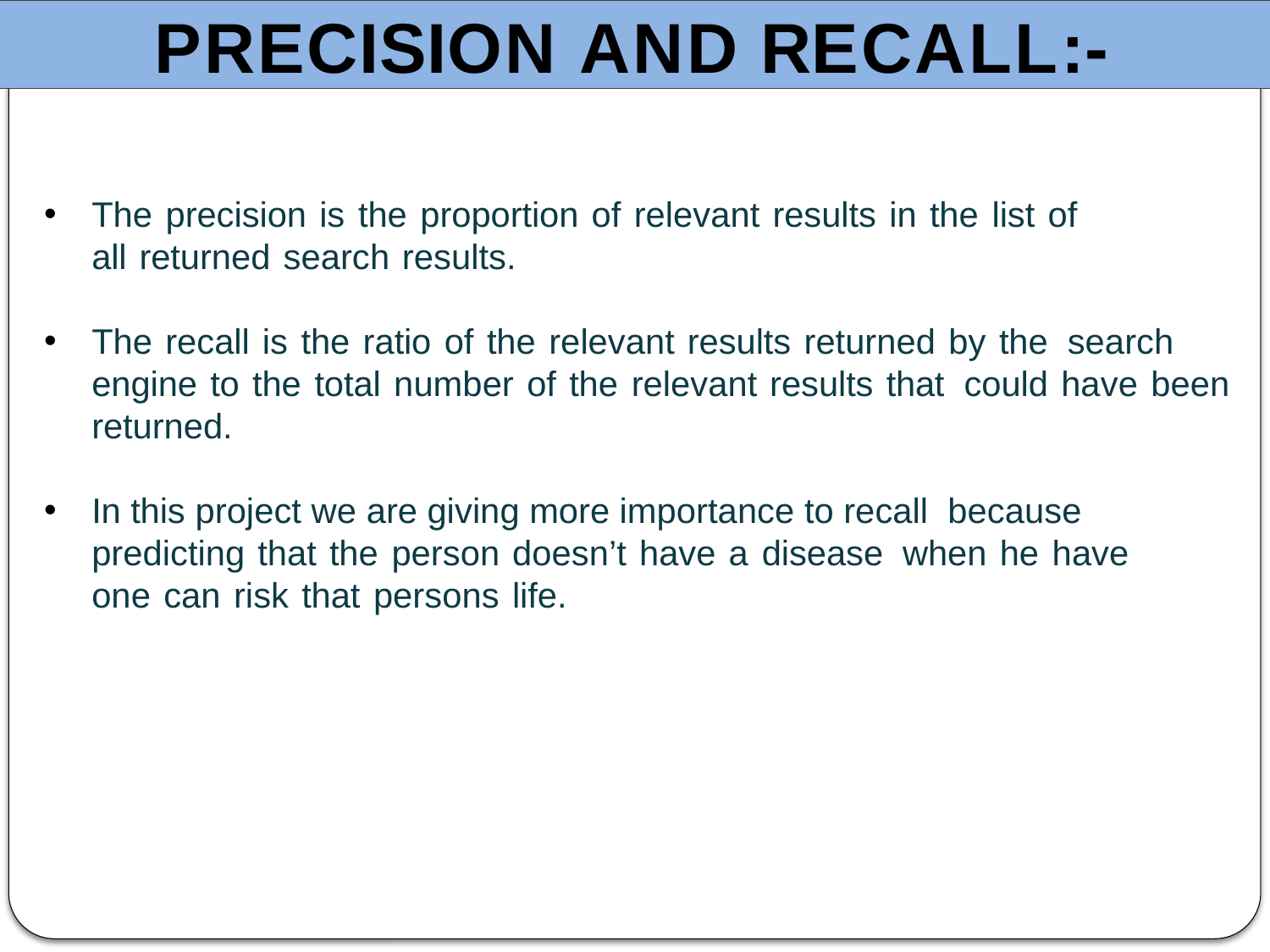

# Precision and Recall:-
The precision is the proportion of relevant results in the list of
all returned search results.

The recall is the ratio of the relevant results returned by the  search engine to the total number of the relevant results that  could have been returned.

In this project we are giving more importance to recall  because predicting that the person doesn’t have a disease  when he have one can risk that persons life.